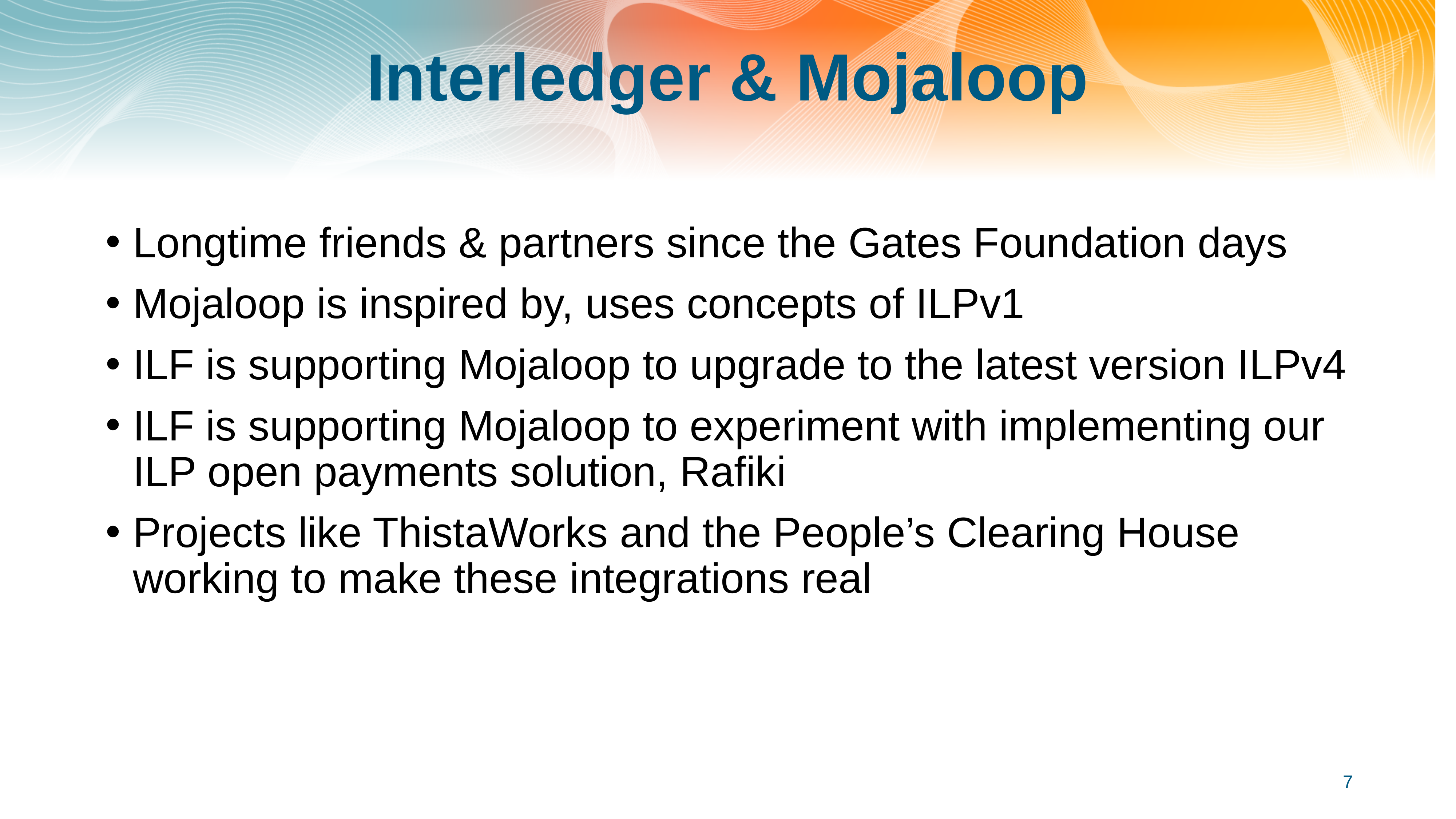

# Interledger & Mojaloop
Longtime friends & partners since the Gates Foundation days
Mojaloop is inspired by, uses concepts of ILPv1
ILF is supporting Mojaloop to upgrade to the latest version ILPv4
ILF is supporting Mojaloop to experiment with implementing our ILP open payments solution, Rafiki
Projects like ThistaWorks and the People’s Clearing House working to make these integrations real
7